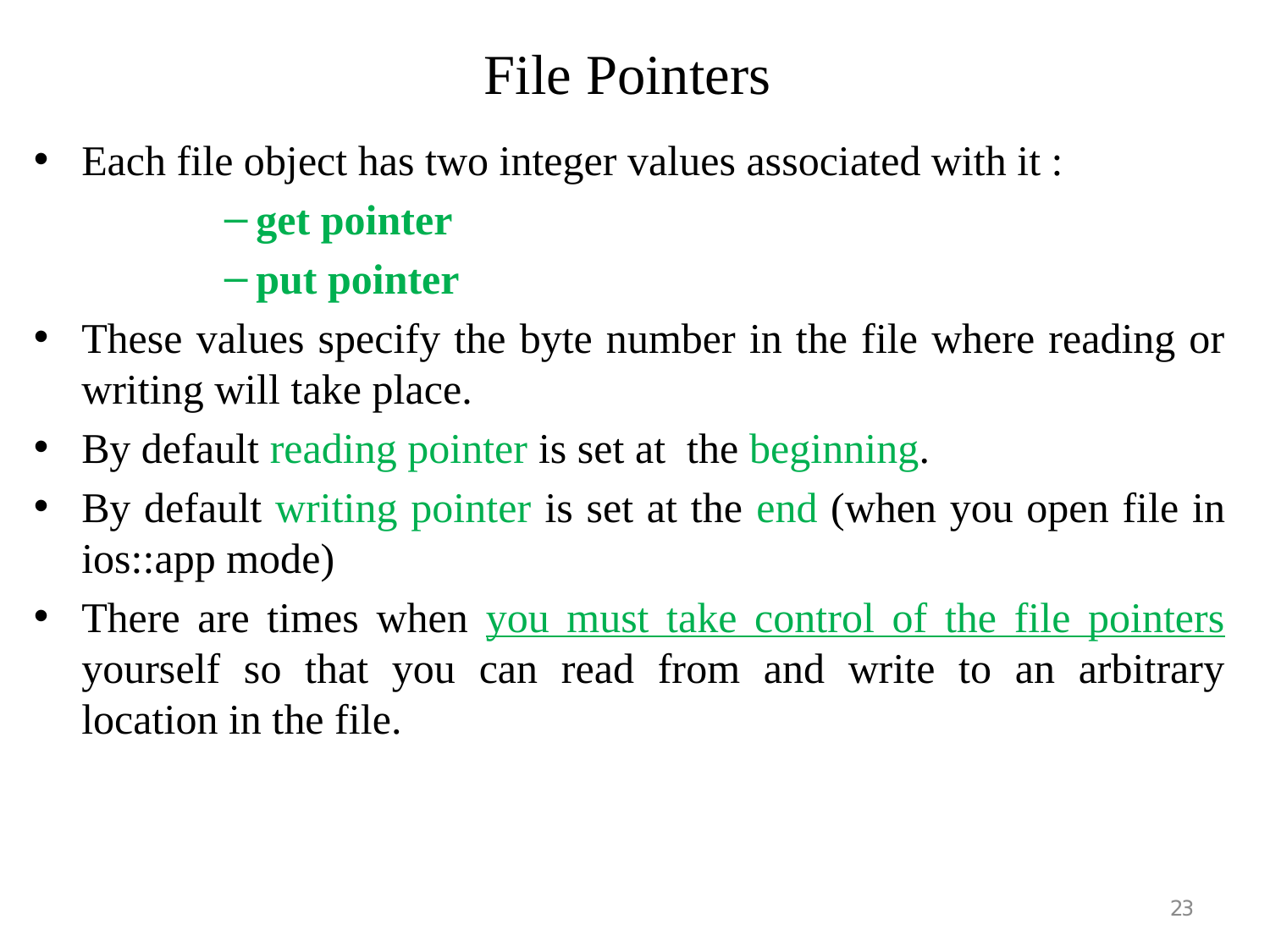

# File Pointers
Each file object has two integer values associated with it :
get pointer
put pointer
These values specify the byte number in the file where reading or writing will take place.
By default reading pointer is set at  the beginning.
By default writing pointer is set at the end (when you open file in ios::app mode)‏
There are times when you must take control of the file pointers yourself so that you can read from and write to an arbitrary location in the file.

23